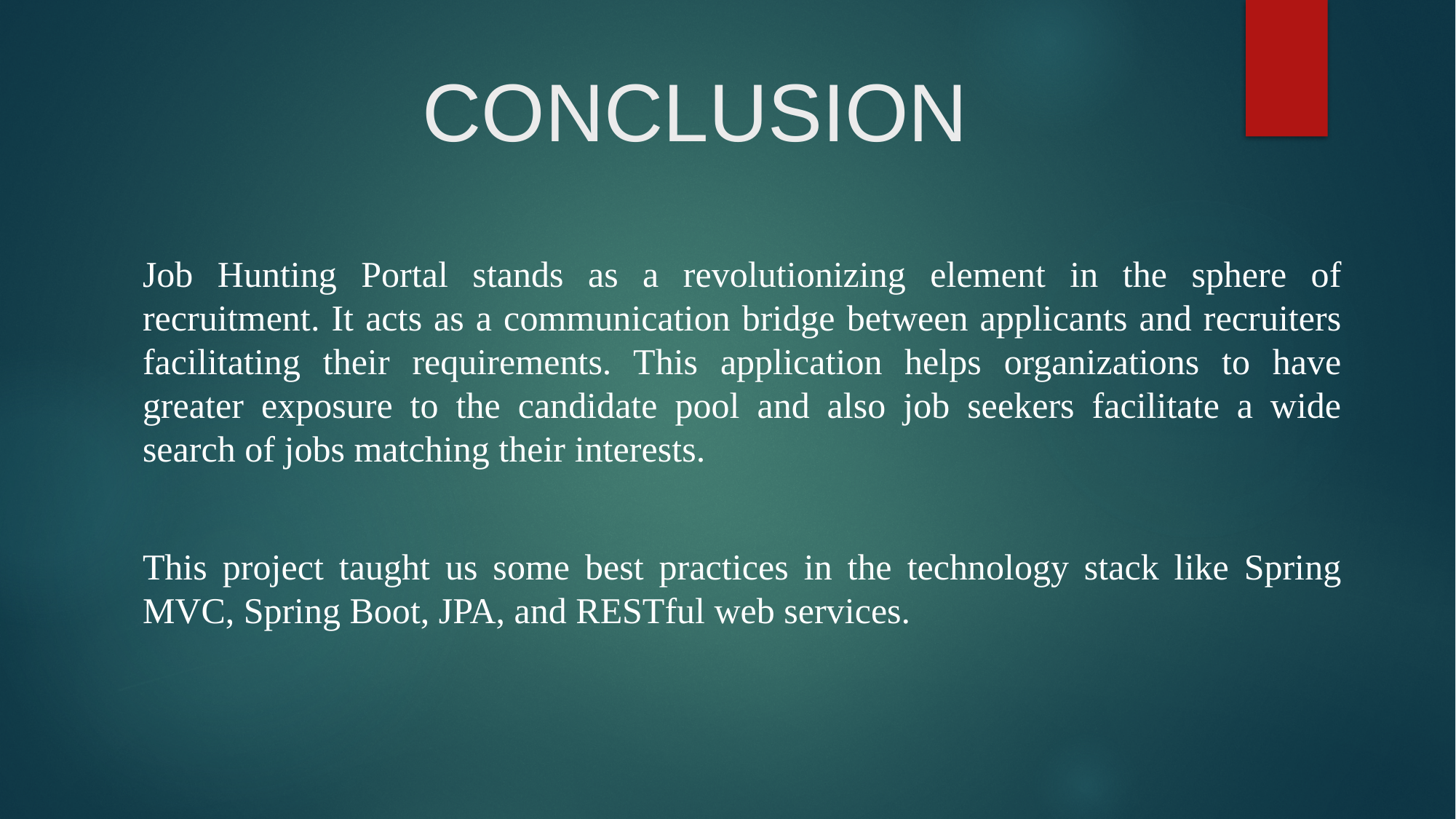

# CONCLUSION
Job Hunting Portal stands as a revolutionizing element in the sphere of recruitment. It acts as a communication bridge between applicants and recruiters facilitating their requirements. This application helps organizations to have greater exposure to the candidate pool and also job seekers facilitate a wide search of jobs matching their interests.

This project taught us some best practices in the technology stack like Spring MVC, Spring Boot, JPA, and RESTful web services.